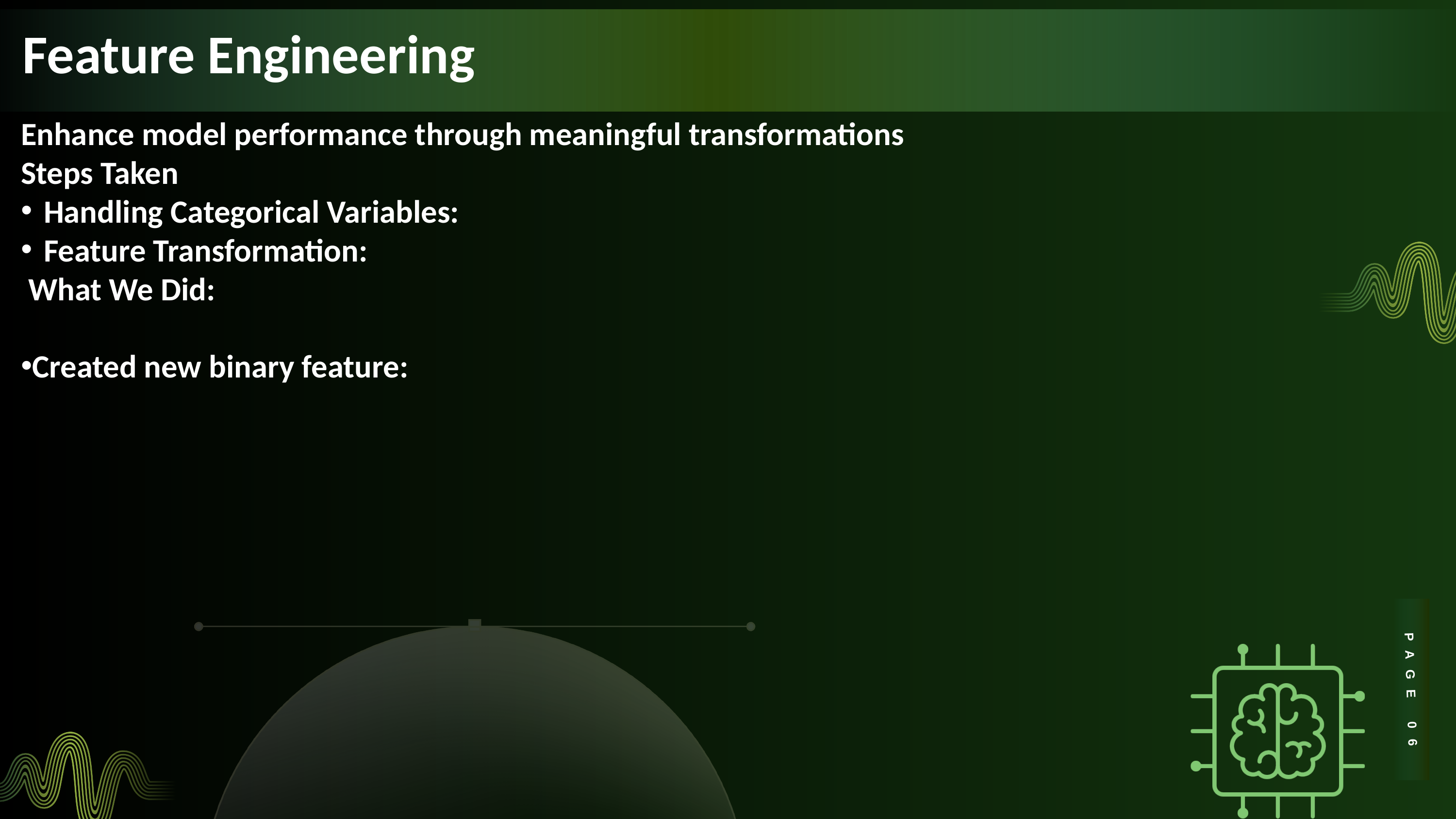

Feature Engineering
Enhance model performance through meaningful transformations
Steps Taken
Handling Categorical Variables:
Feature Transformation:
 What We Did:

Created new binary feature:

PAGE 06